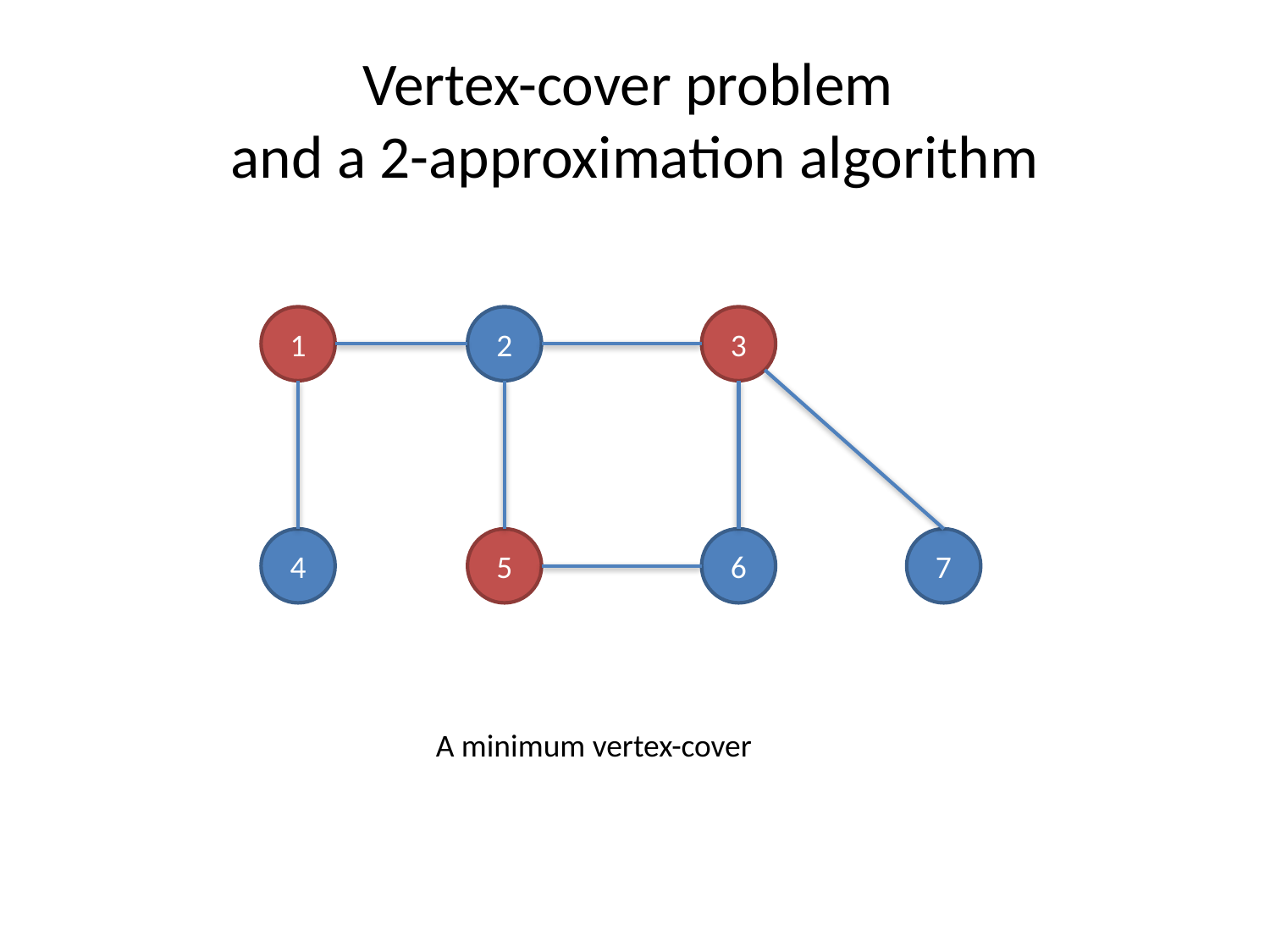

# Vertex-cover problem and a 2-approximation algorithm
1
2
3
4
5
6
7
A minimum vertex-cover